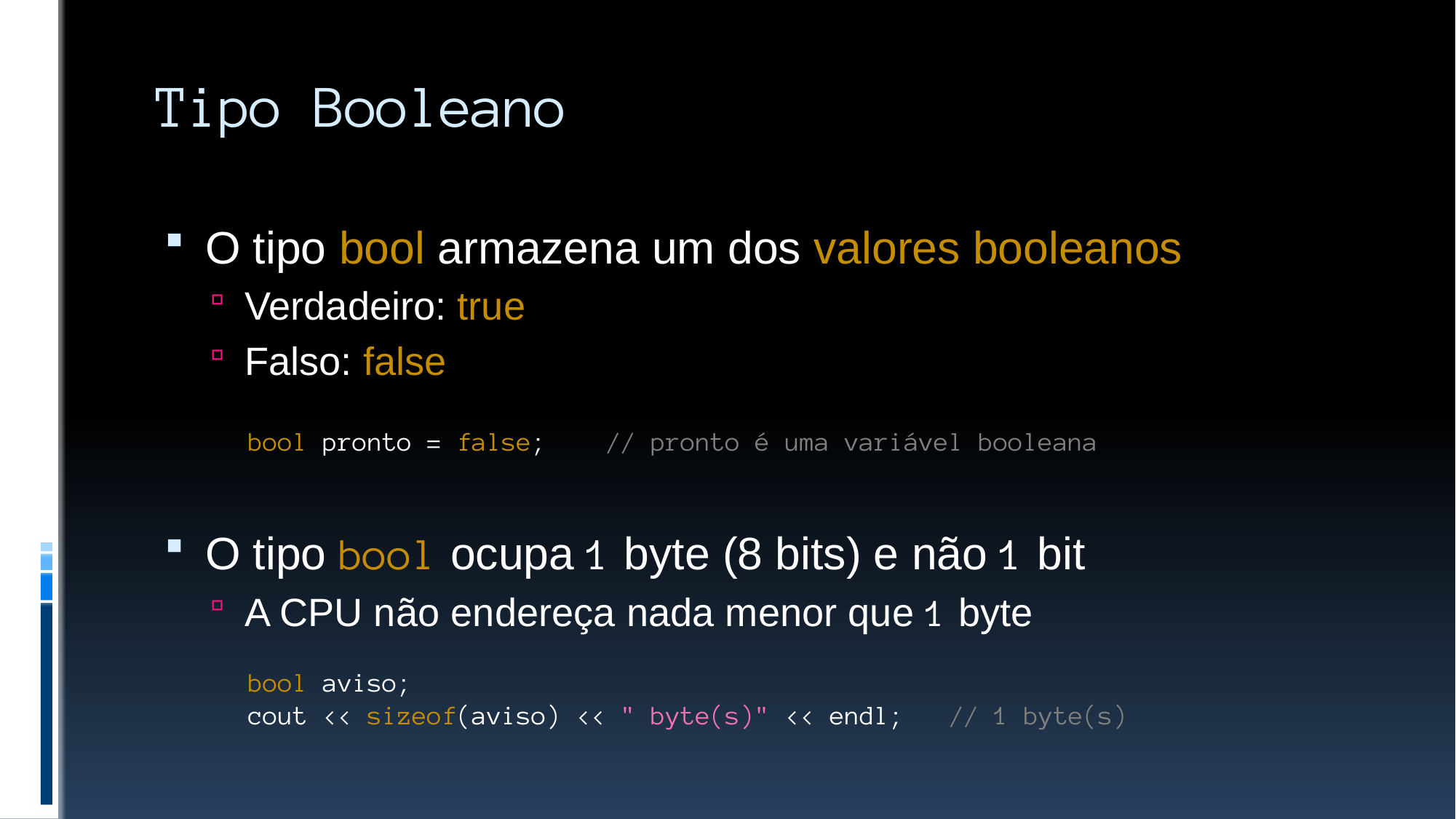

# Tipo Booleano
O tipo bool armazena um dos valores booleanos
Verdadeiro: true
Falso: false

O tipo bool ocupa 1 byte (8 bits) e não 1 bit
A CPU não endereça nada menor que 1 byte

bool pronto = false;    // pronto é uma variável booleana
bool aviso;
cout << sizeof(aviso) << " byte(s)" << endl;   // 1 byte(s)